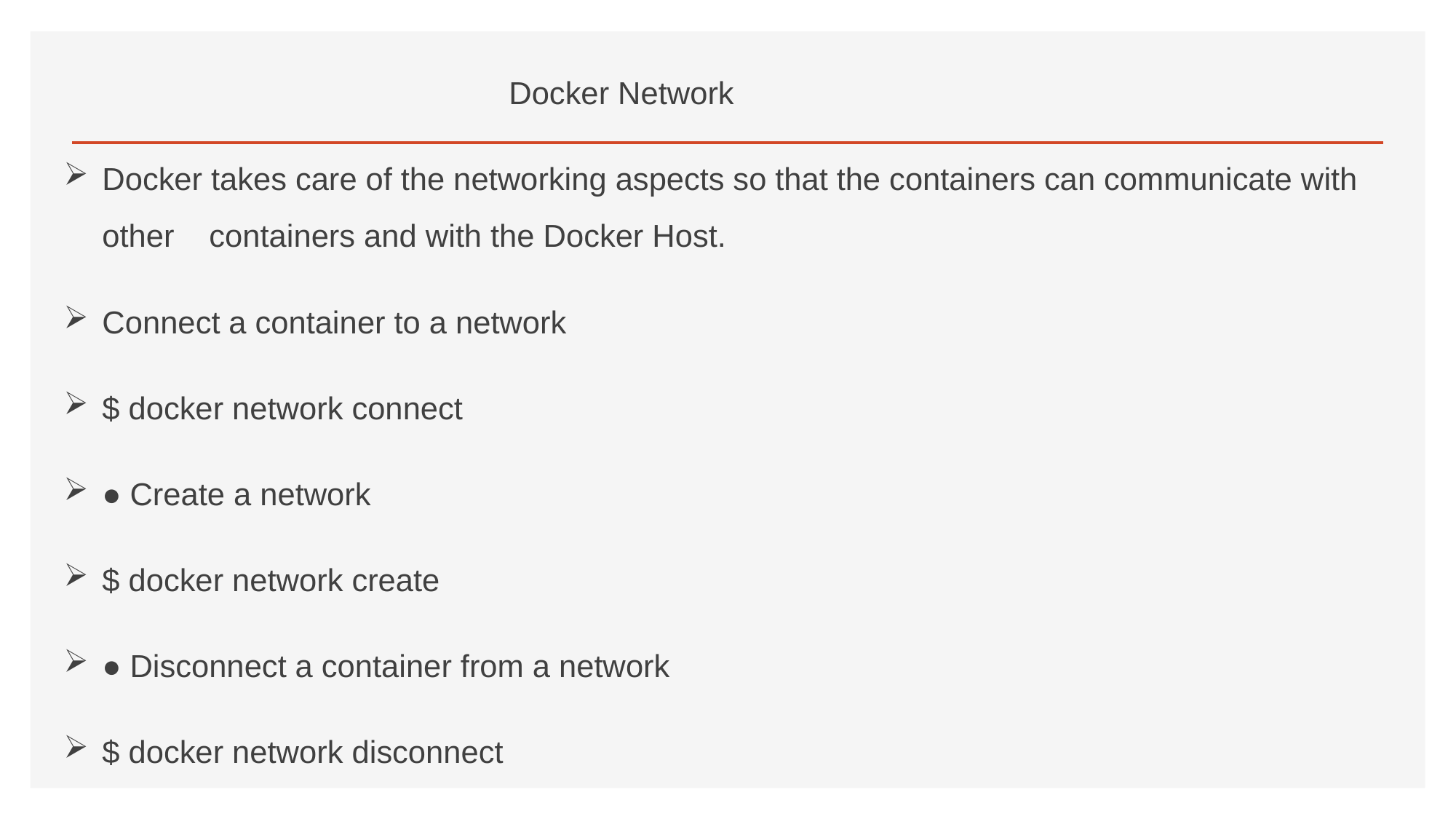

Docker Network
Docker takes care of the networking aspects so that the containers can communicate with other    containers and with the Docker Host.
Connect a container to a network
$ docker network connect
● Create a network
$ docker network create
● Disconnect a container from a network
$ docker network disconnect